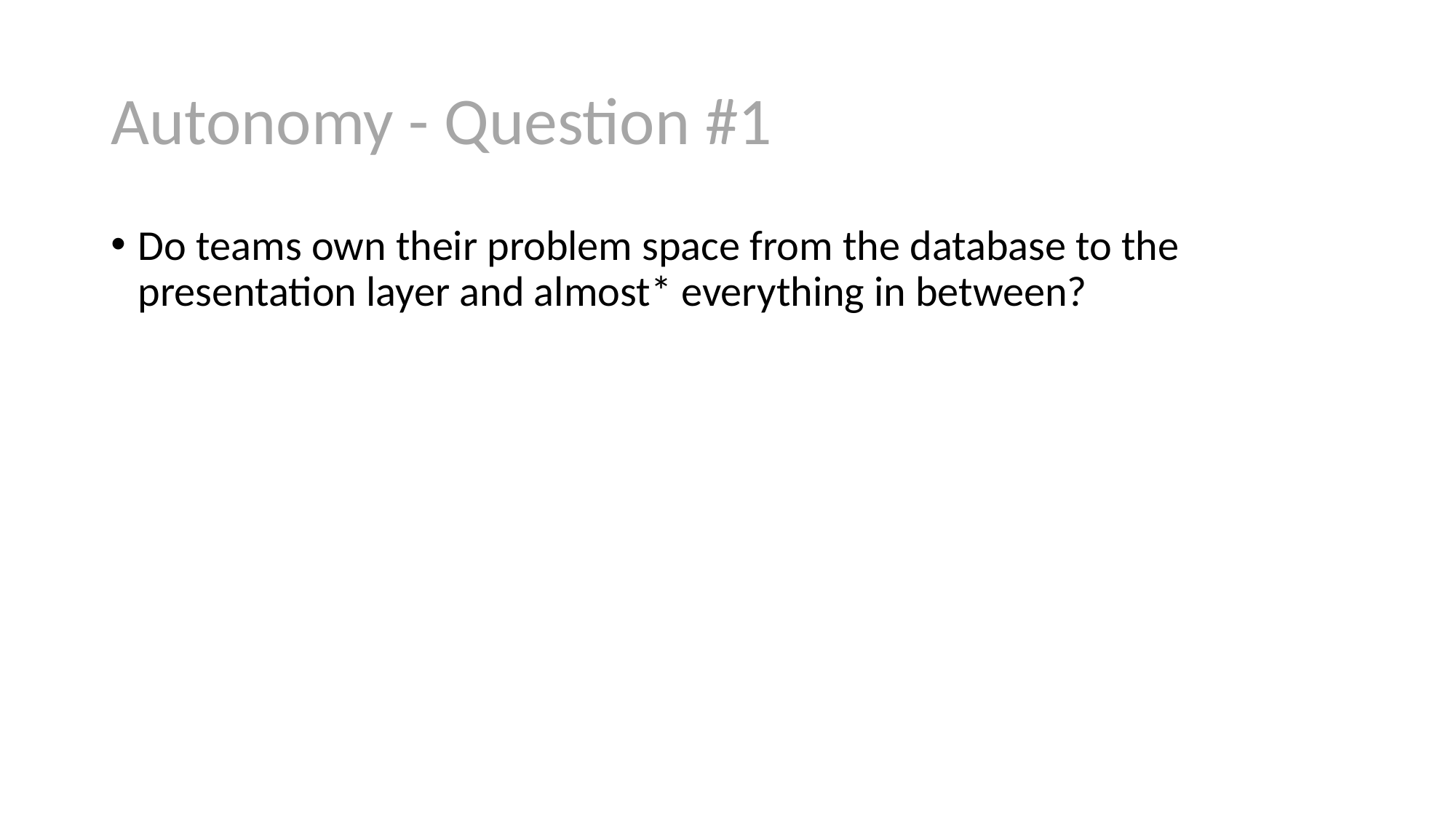

# Autonomy - Question #1
Do teams own their problem space from the database to the presentation layer and almost* everything in between?